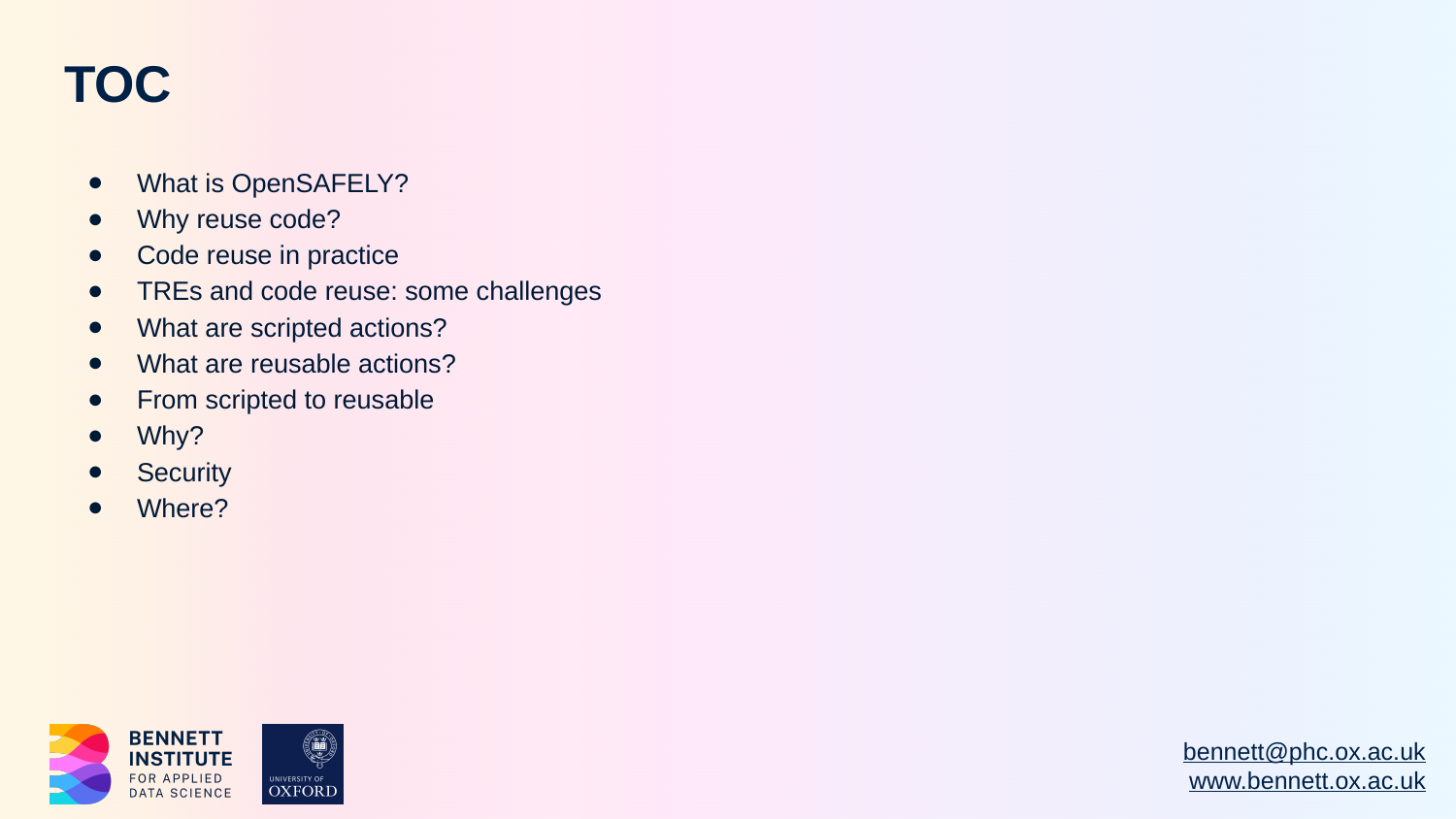

# TOC
What is OpenSAFELY?
Why reuse code?
Code reuse in practice
TREs and code reuse: some challenges
What are scripted actions?
What are reusable actions?
From scripted to reusable
Why?
Security
Where?